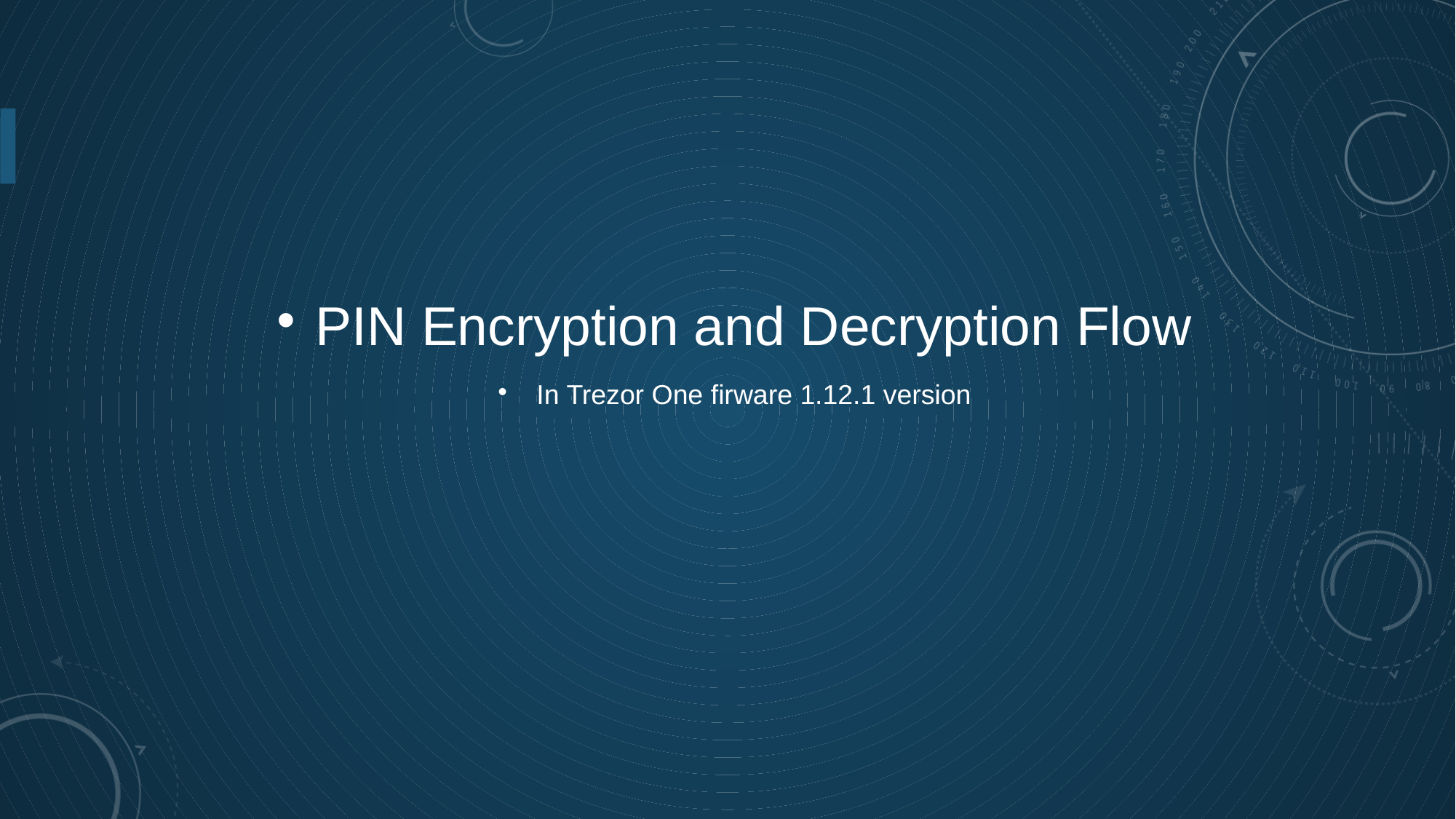

# PIN Encryption and Decryption Flow
In Trezor One firware 1.12.1 version